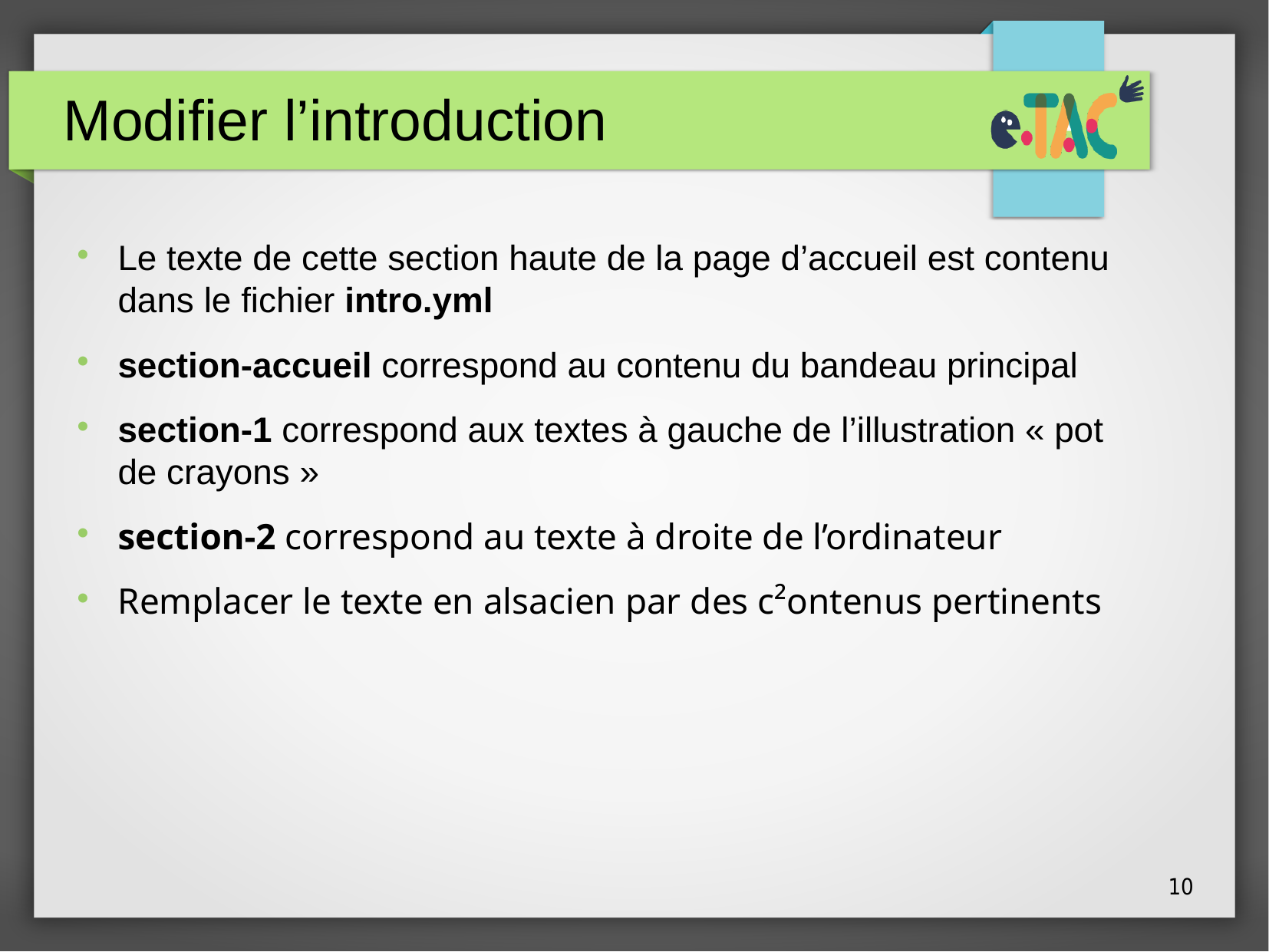

Modifier l’introduction

Le texte de cette section haute de la page d’accueil est contenu dans le fichier intro.yml
section-accueil correspond au contenu du bandeau principal
section-1 correspond aux textes à gauche de l’illustration « pot de crayons »
section-2 correspond au texte à droite de l’ordinateur
Remplacer le texte en alsacien par des c²ontenus pertinents